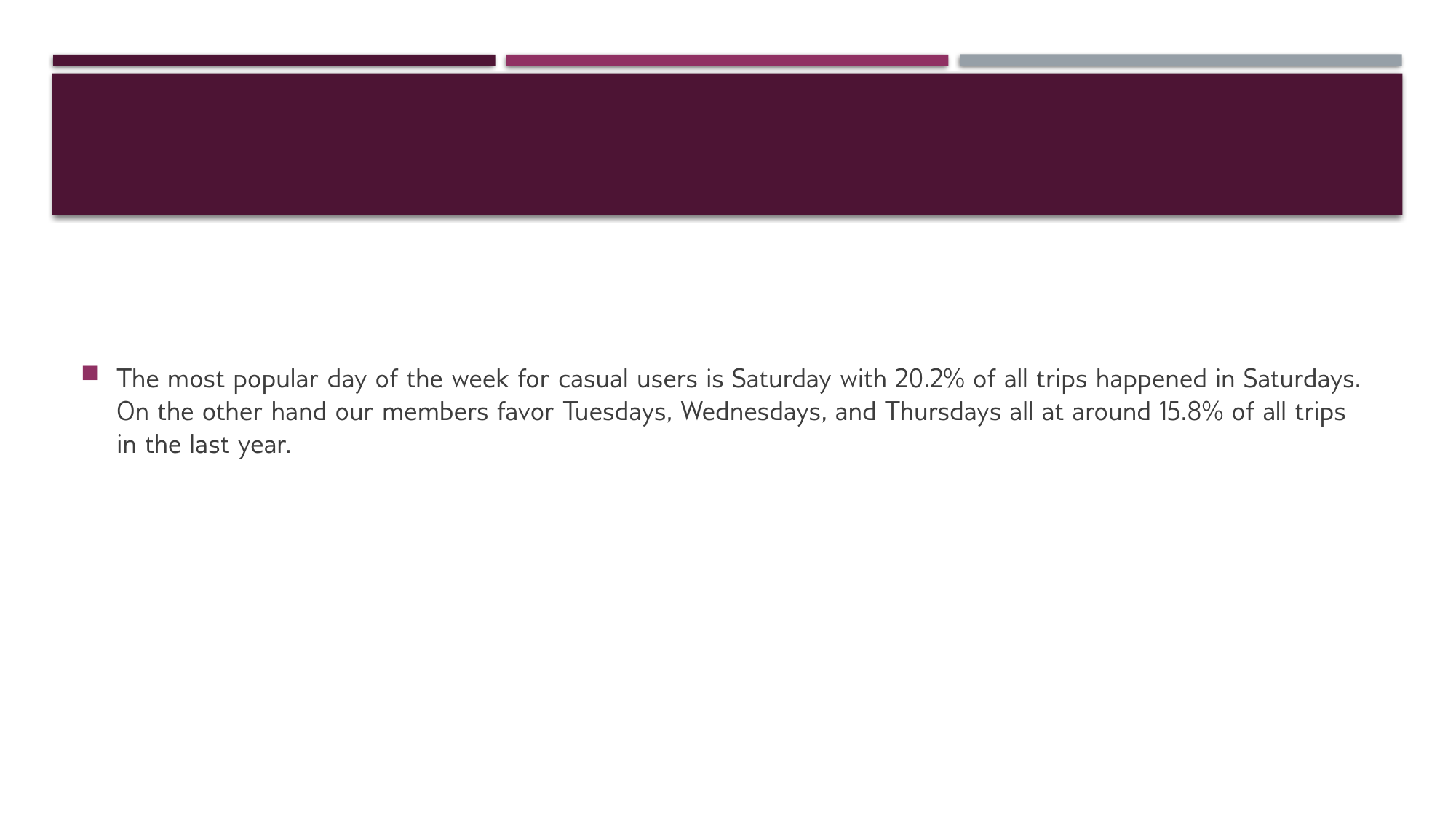

The most popular day of the week for casual users is Saturday with 20.2% of all trips happened in Saturdays. On the other hand our members favor Tuesdays, Wednesdays, and Thursdays all at around 15.8% of all trips in the last year.